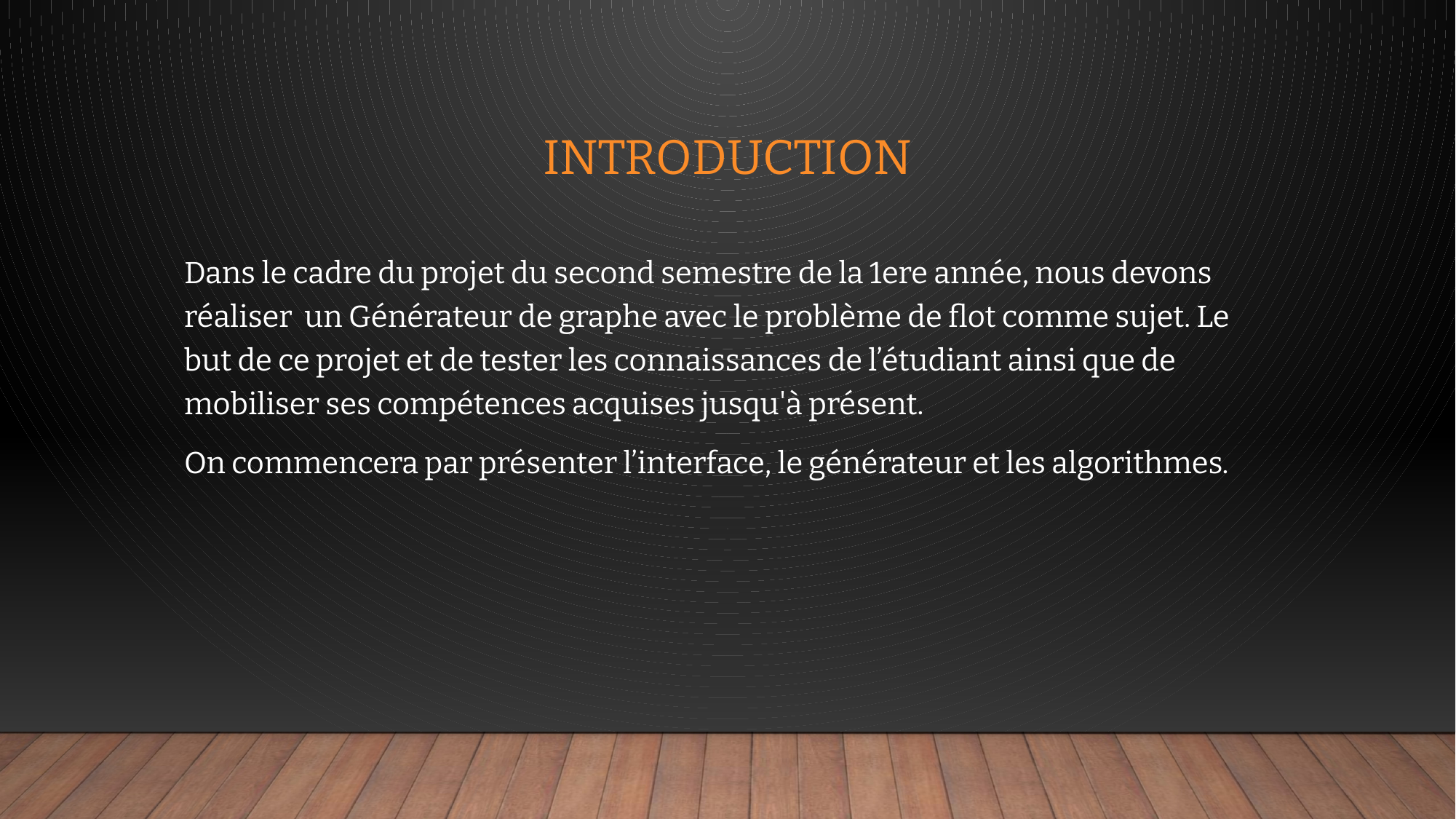

# Introduction
Dans le cadre du projet du second semestre de la 1ere année, nous devons réaliser  un Générateur de graphe avec le problème de flot comme sujet. Le but de ce projet et de tester les connaissances de l’étudiant ainsi que de mobiliser ses compétences acquises jusqu'à présent.
On commencera par présenter l’interface, le générateur et les algorithmes.